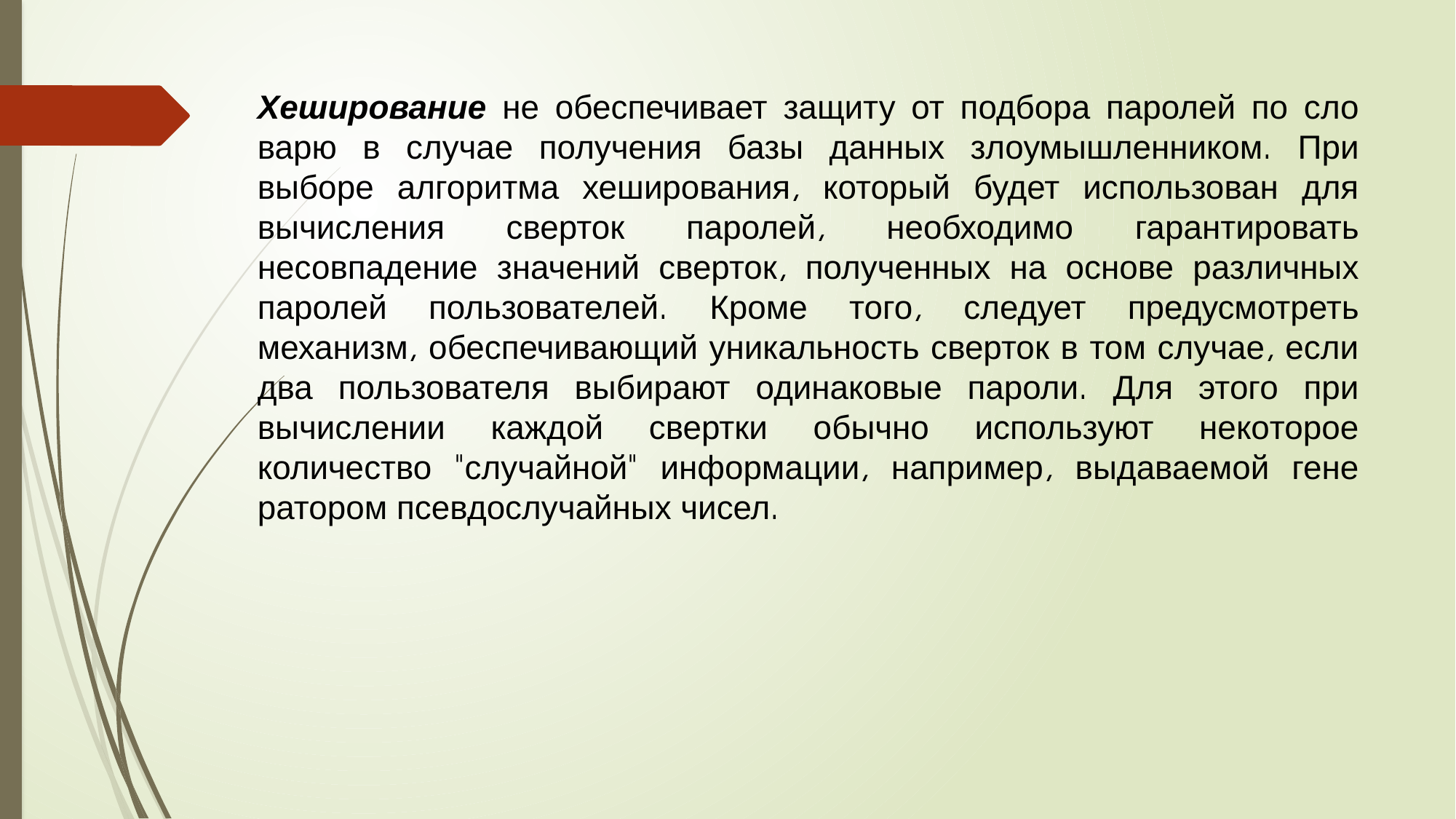

Хеширование не обеспечивает защиту от подбора паролей по сло­варю в случае получения базы данных злоумышленником. При выборе алгоритма хеширования, который будет использован для вычисления сверток паролей, необходимо гарантировать несовпадение значений сверток, полученных на основе различных паролей пользователей. Кроме того, следует предусмотреть механизм, обеспечивающий уникальность сверток в том случае, если два пользователя выбирают одинаковые па­роли. Для этого при вычислении каждой свертки обычно используют неко­торое количество "случайной" информации, например, выдаваемой гене­ратором псевдослучайных чисел.